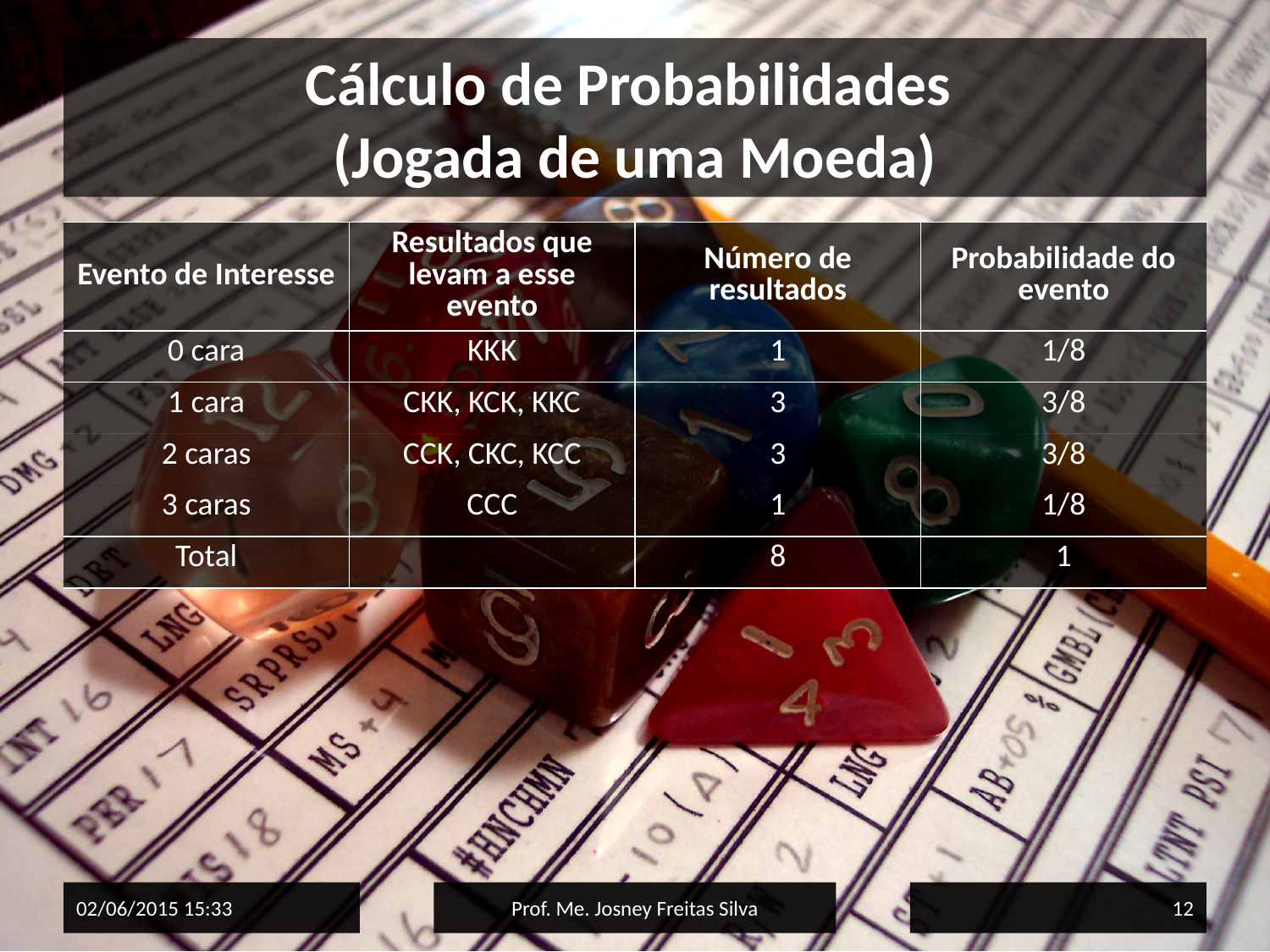

# Cálculo de Probabilidades (Jogada de uma Moeda)
| Evento de Interesse | Resultados que levam a esse evento | Número de resultados | Probabilidade do evento |
| --- | --- | --- | --- |
| 0 cara | KKK | 1 | 1/8 |
| 1 cara | CKK, KCK, KKC | 3 | 3/8 |
| 2 caras | CCK, CKC, KCC | 3 | 3/8 |
| 3 caras | CCC | 1 | 1/8 |
| Total |  | 8 | 1 |
02/06/2015 15:33
Prof. Me. Josney Freitas Silva
12